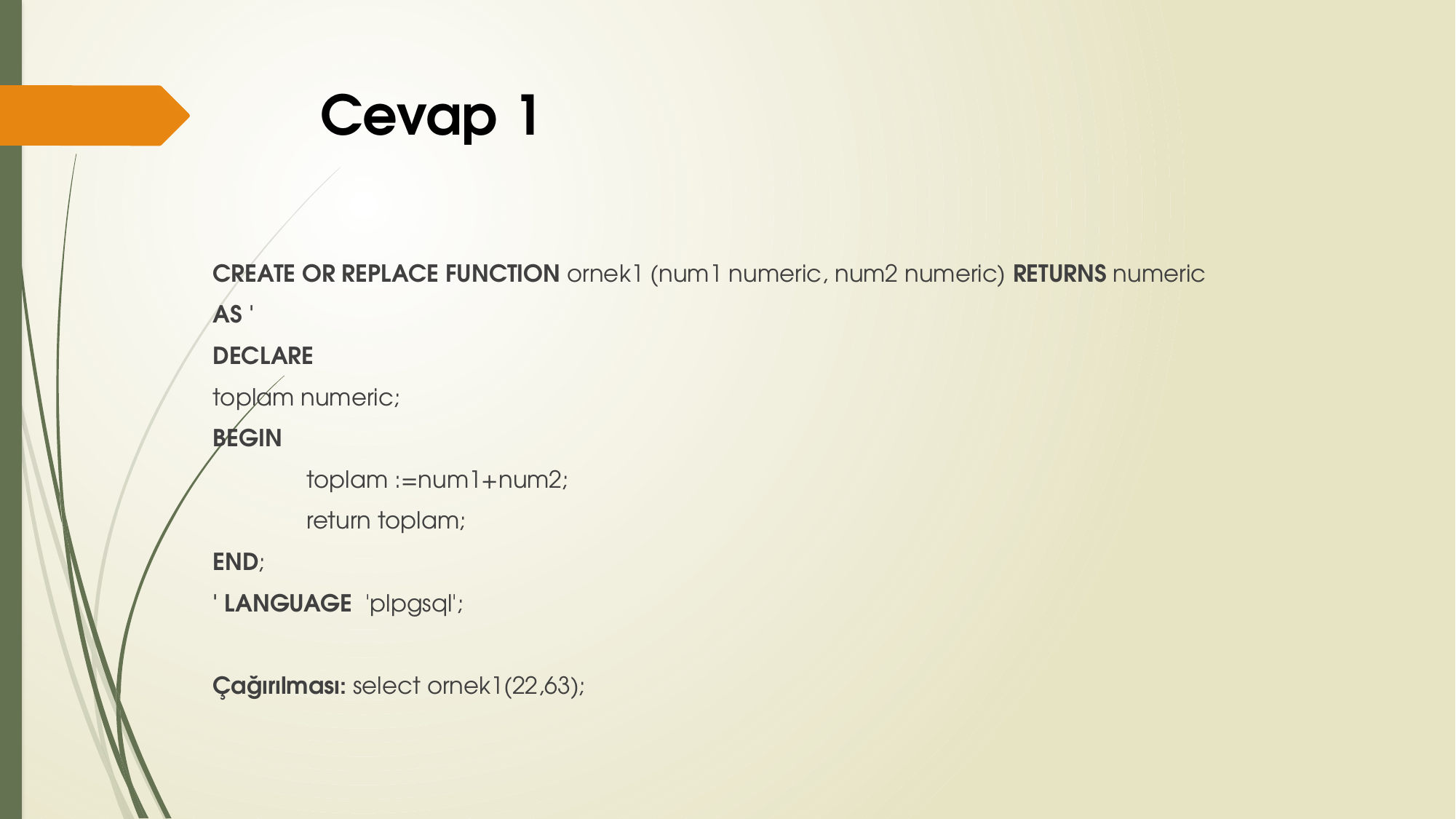

# Cevap 1
CREATE OR REPLACE FUNCTION ornek1 (num1 numeric, num2 numeric) RETURNS numeric
AS '
DECLARE
toplam numeric;
BEGIN
	toplam :=num1+num2;
	return toplam;
END;
' LANGUAGE  'plpgsql';

Çağırılması: select ornek1(22,63);